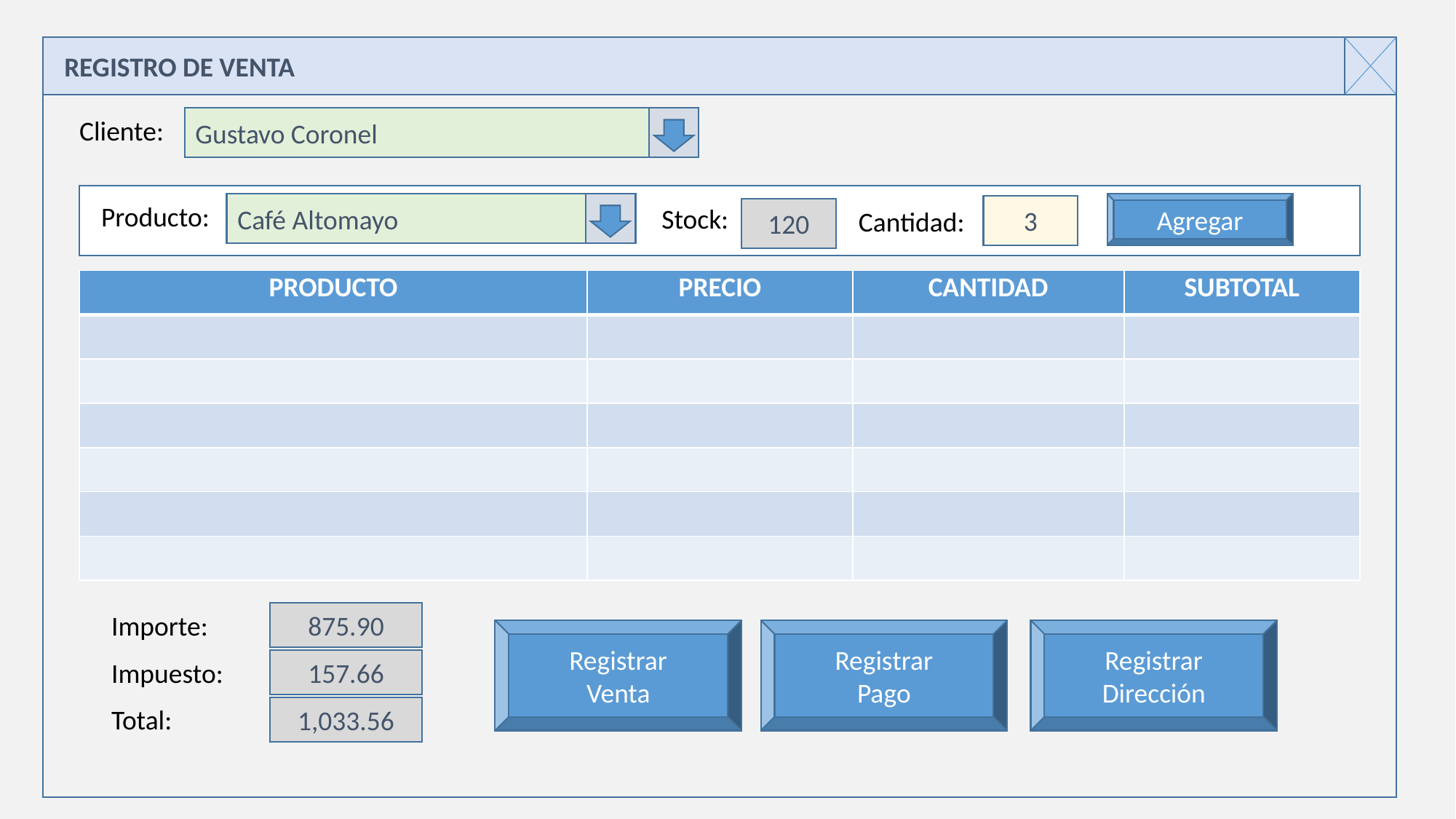

REGISTRO DE VENTA

Cliente:
Gustavo Coronel

Producto:
Café Altomayo

Agregar
3
Stock:
120
Cantidad:
| PRODUCTO | PRECIO | CANTIDAD | SUBTOTAL |
| --- | --- | --- | --- |
|  |  |  |  |
|  |  |  |  |
|  |  |  |  |
|  |  |  |  |
|  |  |  |  |
|  |  |  |  |
Importe:
875.90
Registrar
Venta
Registrar
Pago
Registrar
Dirección
Impuesto:
157.66
Total:
1,033.56